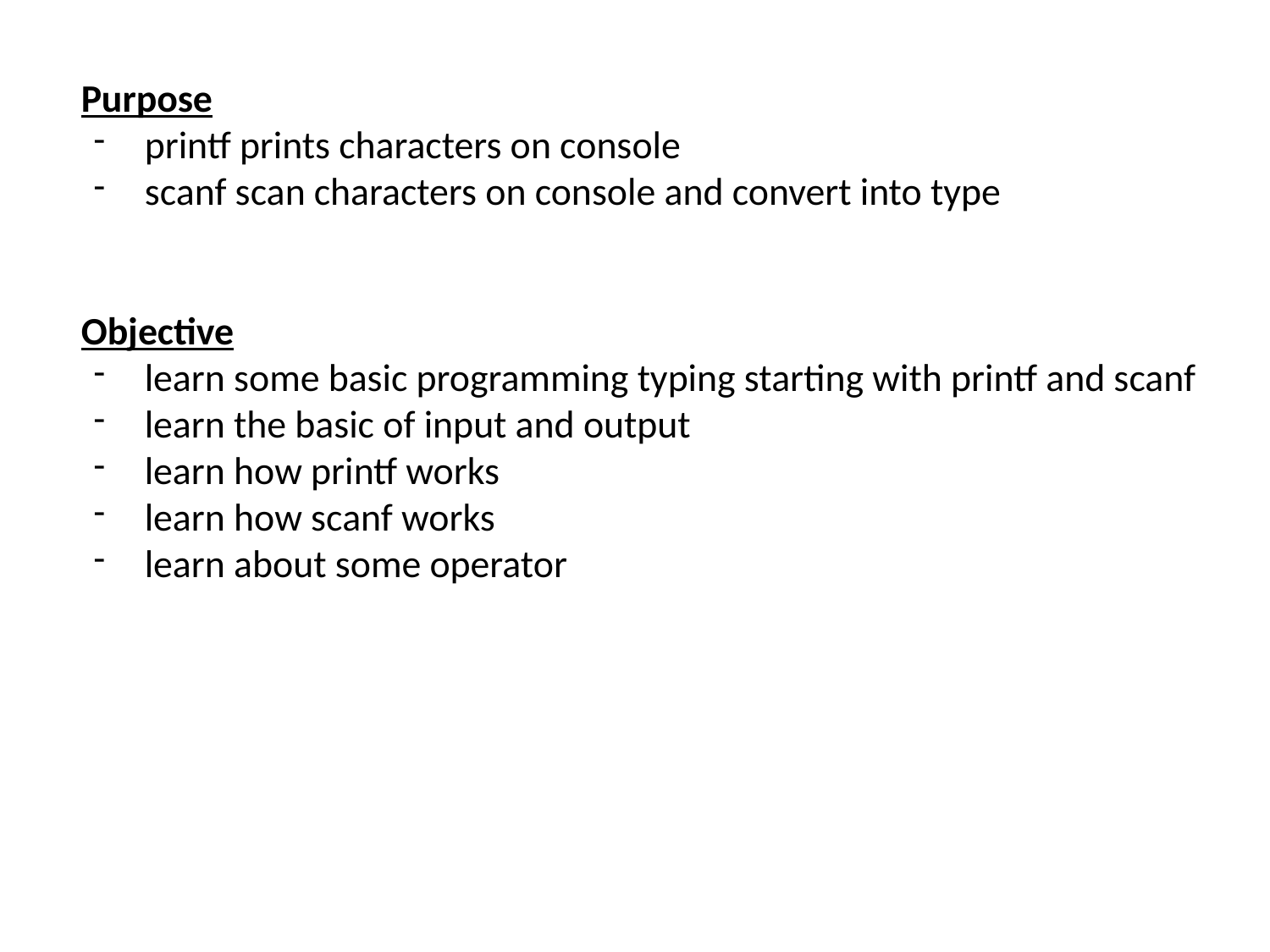

Purpose
printf prints characters on console
scanf scan characters on console and convert into type

Objective
learn some basic programming typing starting with printf and scanf
learn the basic of input and output
learn how printf works
learn how scanf works
learn about some operator